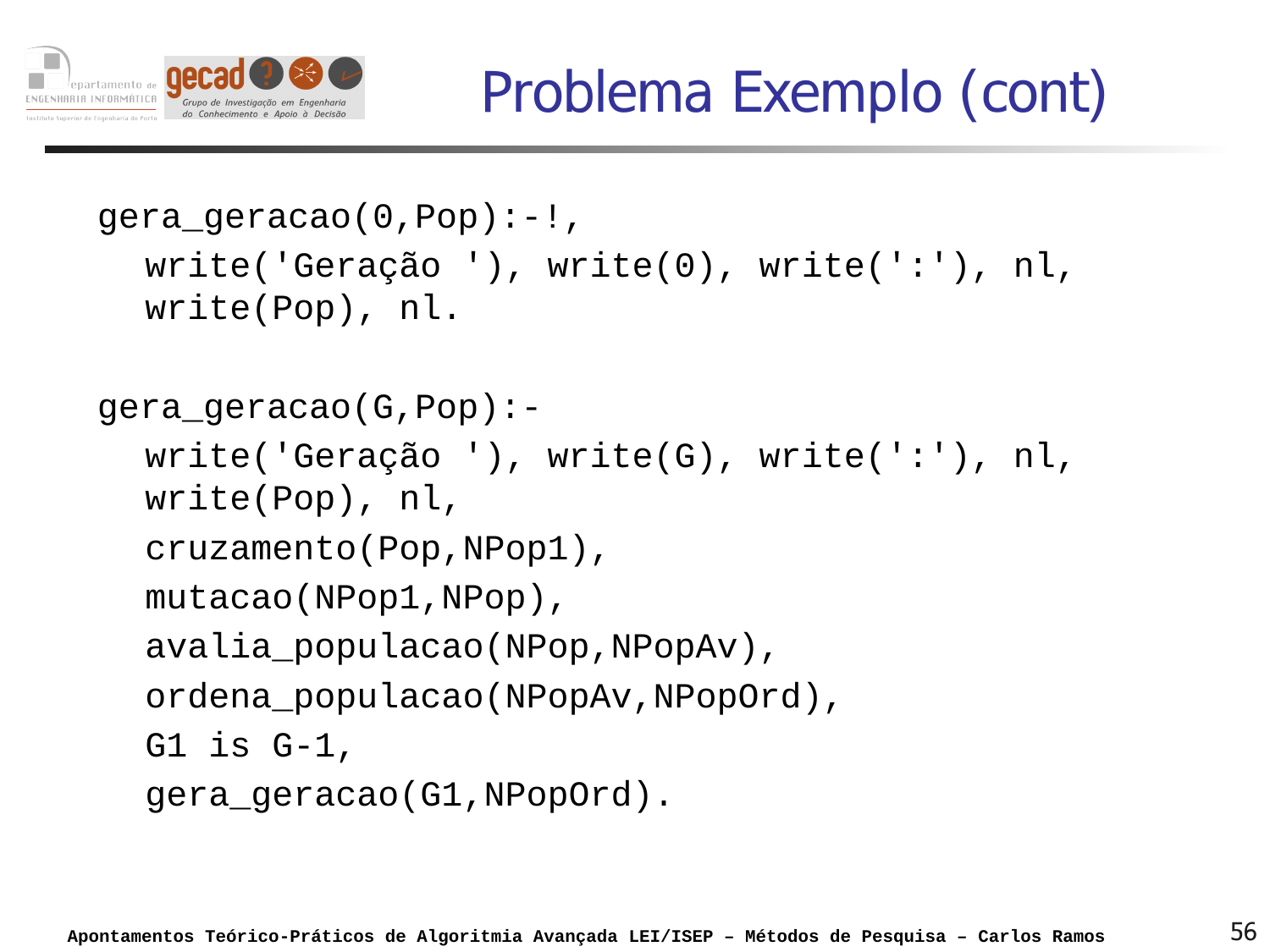

# Problema Exemplo (cont)
gera_geracao(0,Pop):-!,
	write('Geração '), write(0), write(':'), nl, write(Pop), nl.

gera_geracao(G,Pop):-
	write('Geração '), write(G), write(':'), nl, write(Pop), nl,
	cruzamento(Pop,NPop1),
	mutacao(NPop1,NPop),
	avalia_populacao(NPop,NPopAv),
	ordena_populacao(NPopAv,NPopOrd),
	G1 is G-1,
	gera_geracao(G1,NPopOrd).
56